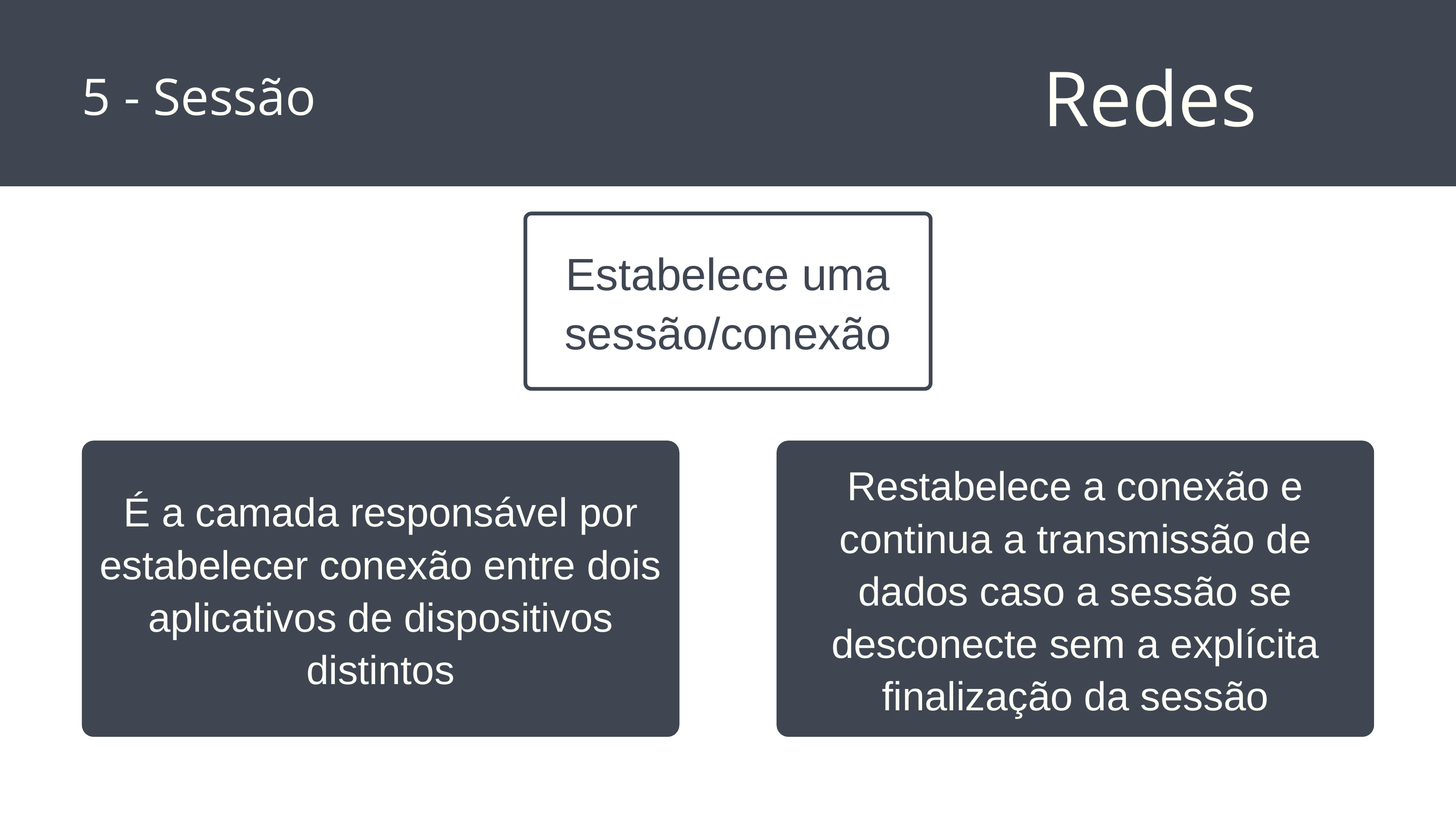

Redes
5 - Sessão

Estabelece uma sessão/conexão

Restabelece a conexão e continua a transmissão de dados caso a sessão se desconecte sem a explícita finalização da sessão
É a camada responsável por estabelecer conexão entre dois aplicativos de dispositivos distintos